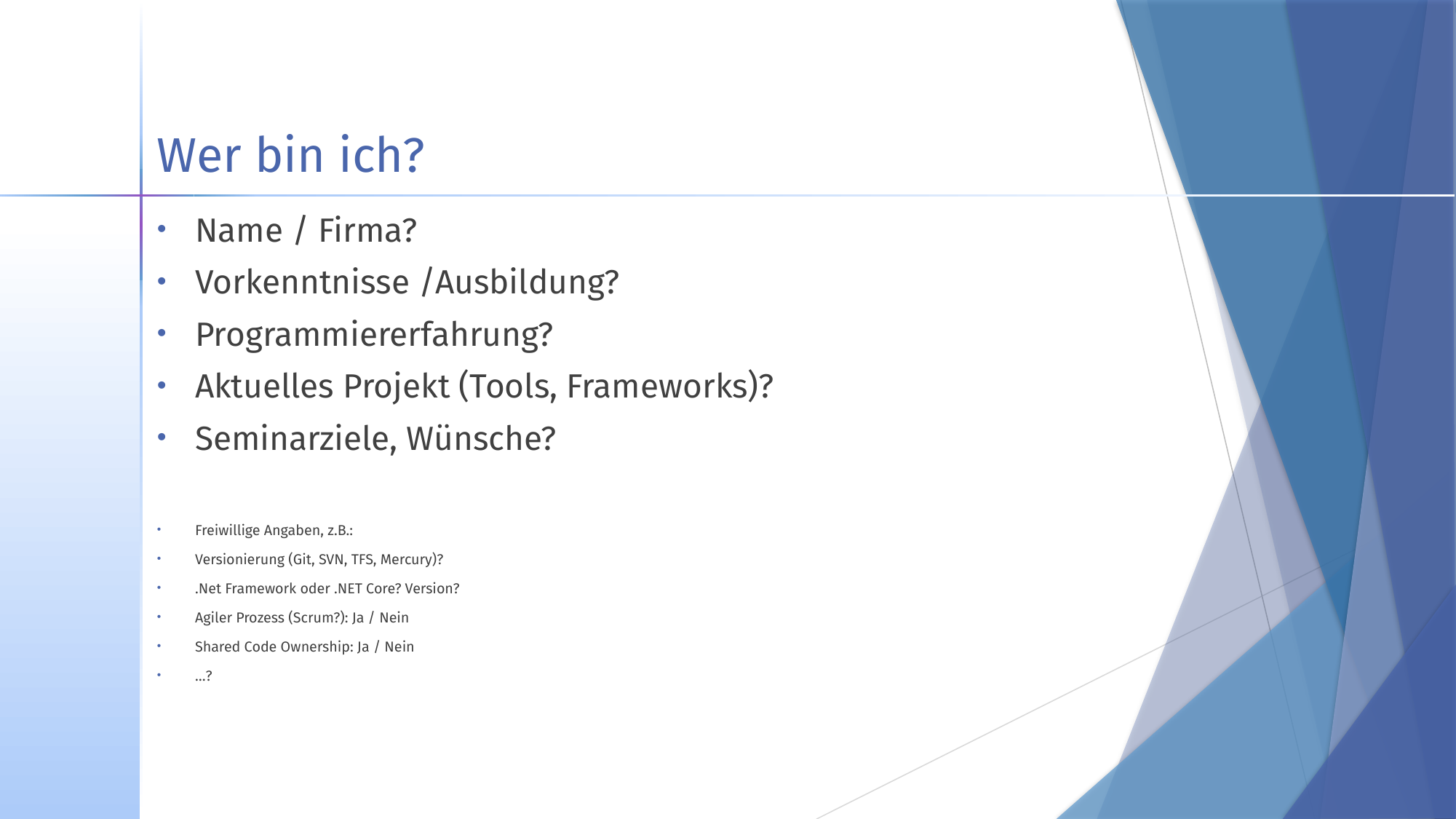

# Wer bin ich?
Name / Firma?
Vorkenntnisse /Ausbildung?
Programmiererfahrung?
Aktuelles Projekt (Tools, Frameworks)?
Seminarziele, Wünsche?

Freiwillige Angaben, z.B.:
Versionierung (Git, SVN, TFS, Mercury)?
.Net Framework oder .NET Core? Version?
Agiler Prozess (Scrum?): Ja / Nein
Shared Code Ownership: Ja / Nein
…?